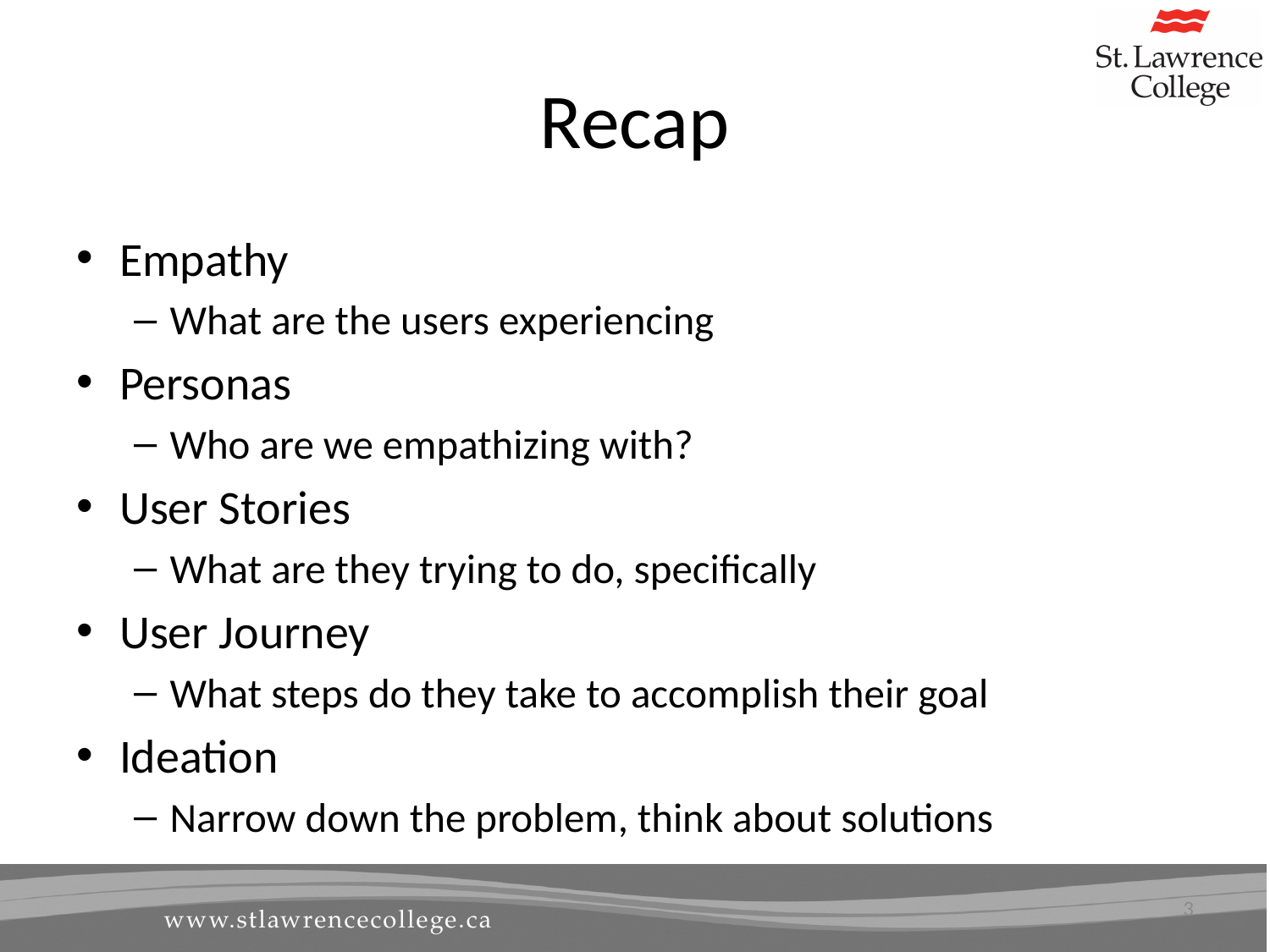

# Recap
Empathy
What are the users experiencing
Personas
Who are we empathizing with?
User Stories
What are they trying to do, specifically
User Journey
What steps do they take to accomplish their goal
Ideation
Narrow down the problem, think about solutions
3